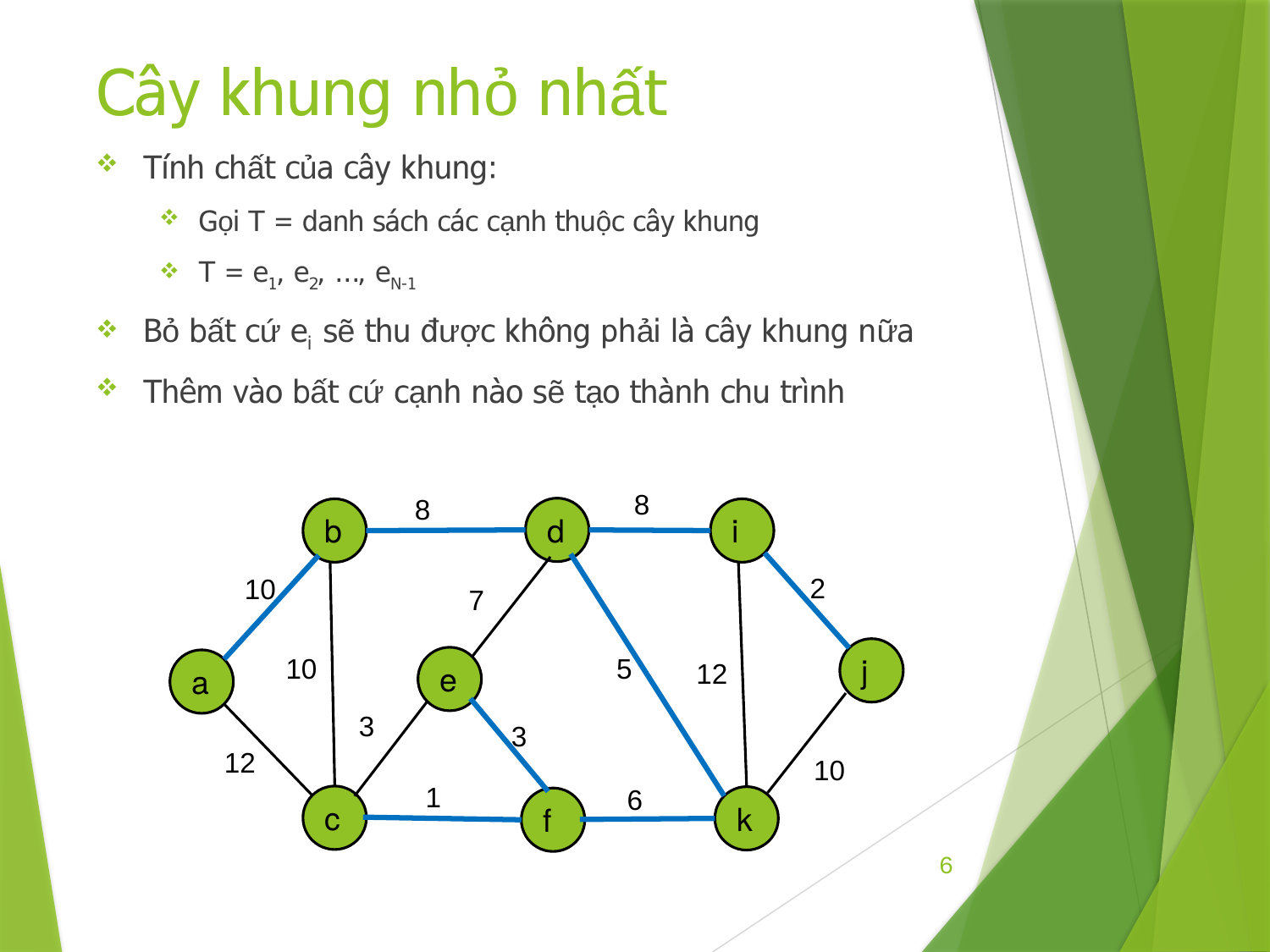

# Cây khung nhỏ nhất
Tính chất của cây khung:
Gọi T = danh sách các cạnh thuộc cây khung
T = e1, e2, ..., eN-1
Bỏ bất cứ ei  sẽ thu được không phải là cây khung nữa
Thêm vào bất cứ cạnh nào sẽ tạo thành chu trình

8
8
d
b
i
2
10
7
j
10
5
e
12
a
3
3
12
10
1
6
c
k
f
6